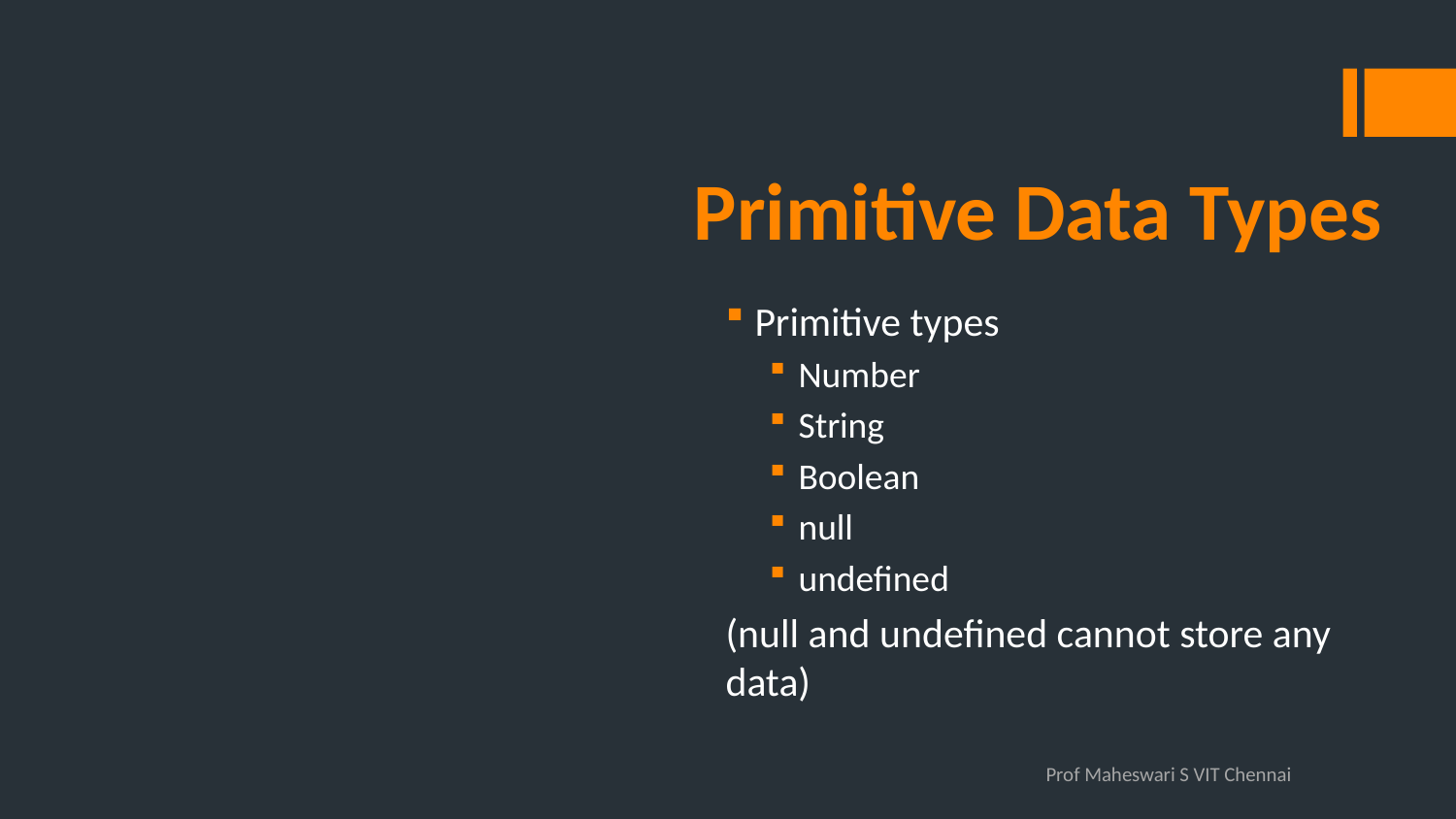

# Primitive Data Types
Primitive types
Number
String
Boolean
null
undefined
(null and undefined cannot store any data)

Prof Maheswari S VIT Chennai